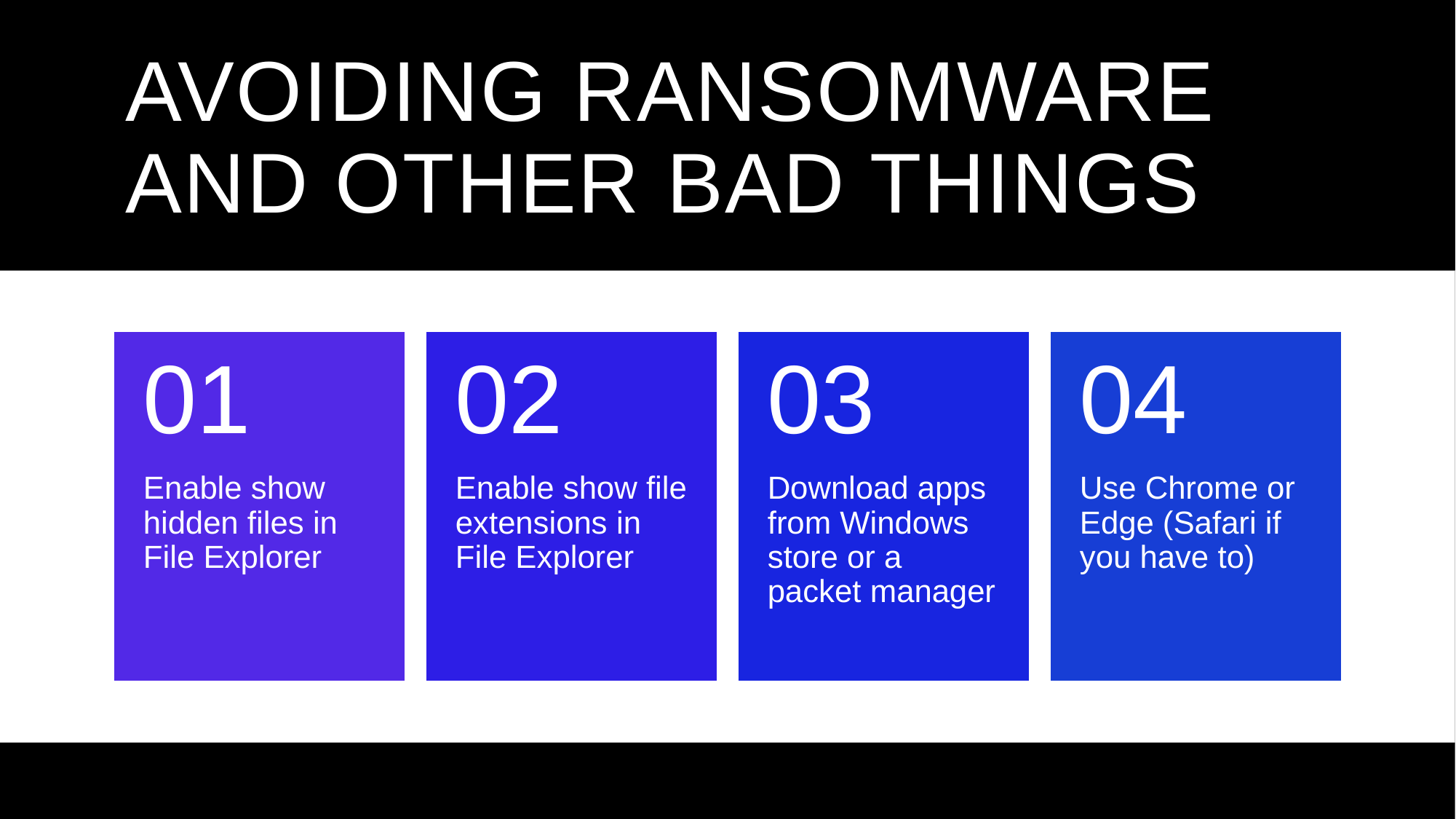

# Avoiding Ransomware and other bad things

Enable show hidden files in File Explorer
01
Enable show file extensions in File Explorer
02
Download apps from Windows store or a packet manager
03
Use Chrome or Edge (Safari if you have to)
04